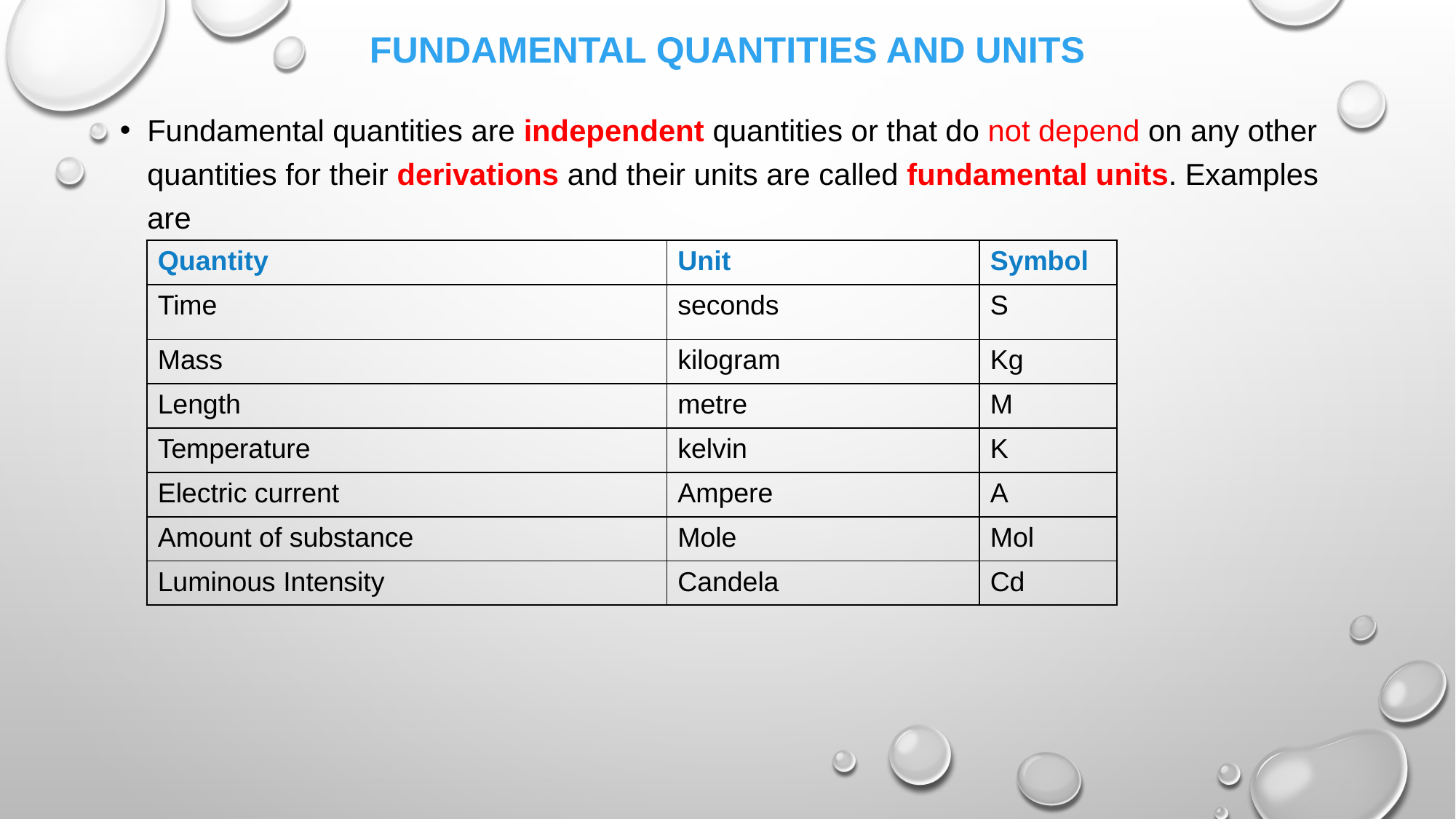

# Fundamental quantities and units
Fundamental quantities are independent quantities or that do not depend on any other quantities for their derivations and their units are called fundamental units. Examples are

| Quantity | Unit | Symbol |
| --- | --- | --- |
| Time | seconds | S |
| Mass | kilogram | Kg |
| Length | metre | M |
| Temperature | kelvin | K |
| Electric current | Ampere | A |
| Amount of substance | Mole | Mol |
| Luminous Intensity | Candela | Cd |